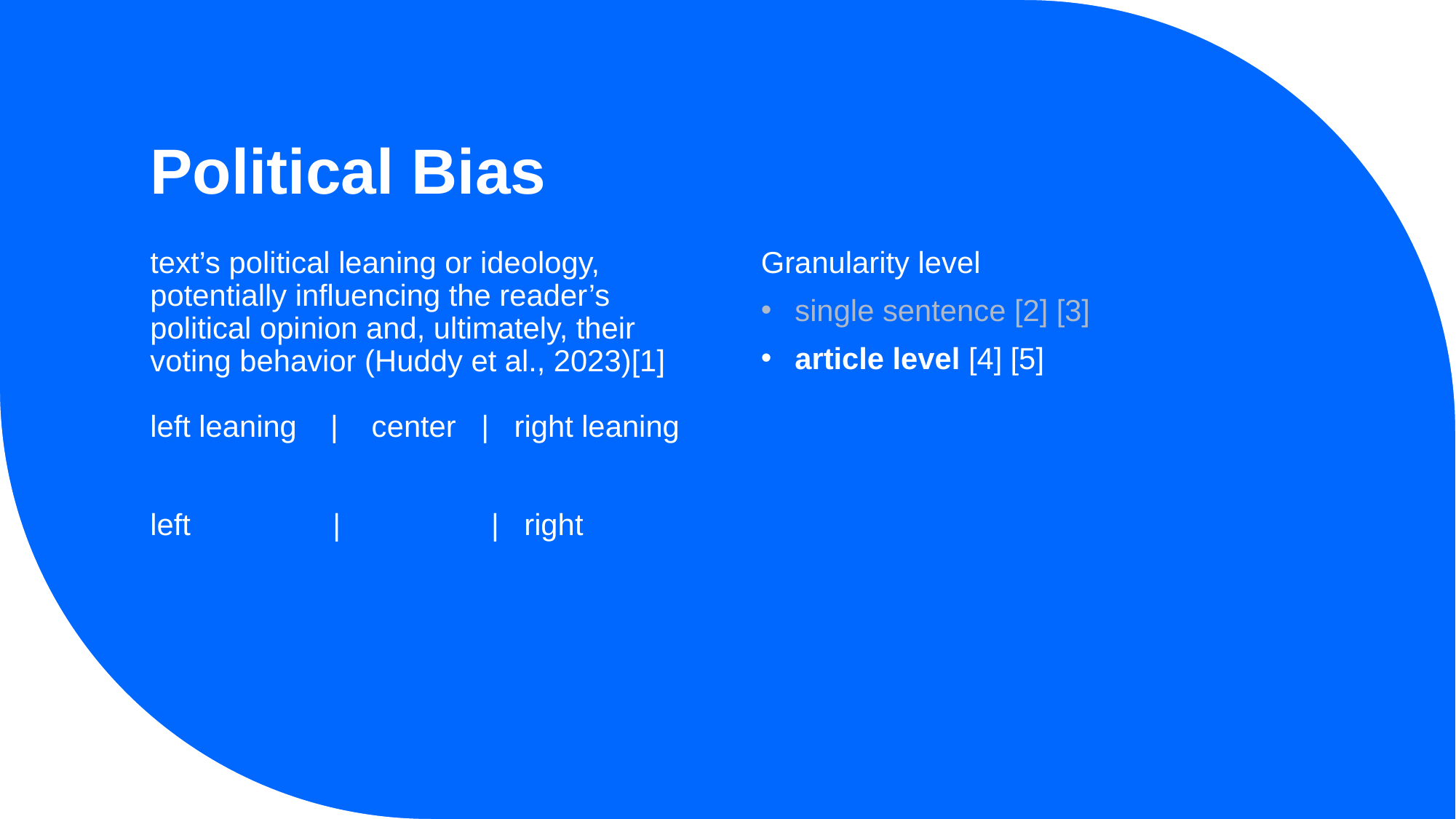

# Political Bias
text’s political leaning or ideology, potentially influencing the reader’s political opinion and, ultimately, their voting behavior (Huddy et al., 2023)[1]
left leaning    |    center   |   right leaning
left                 |                  |   right
Granularity level
single sentence [2] [3]
article level [4] [5]